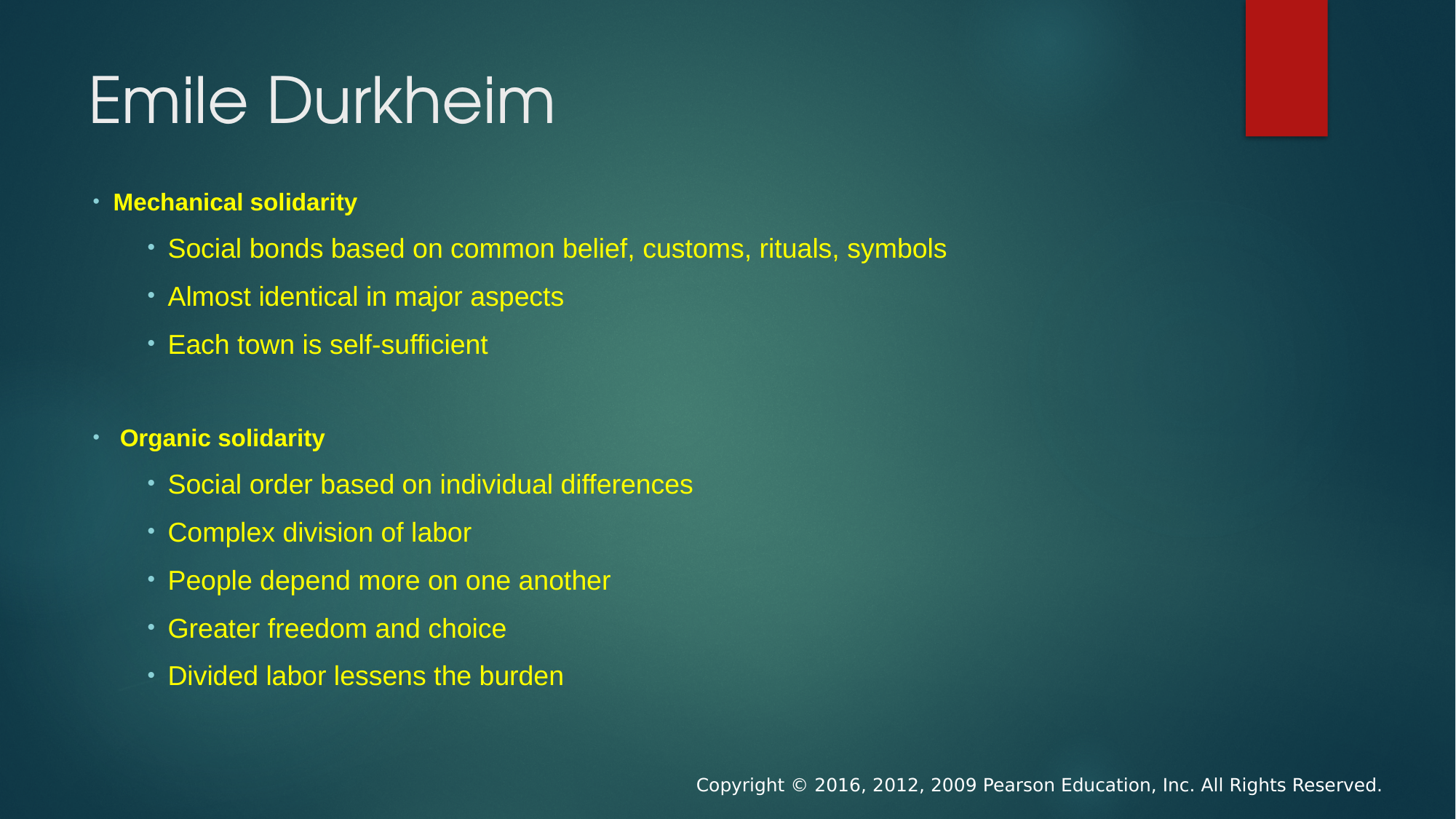

# Emile Durkheim
Mechanical solidarity
Social bonds based on common belief, customs, rituals, symbols
Almost identical in major aspects
Each town is self-sufficient

 Organic solidarity
Social order based on individual differences
Complex division of labor
People depend more on one another
Greater freedom and choice
Divided labor lessens the burden